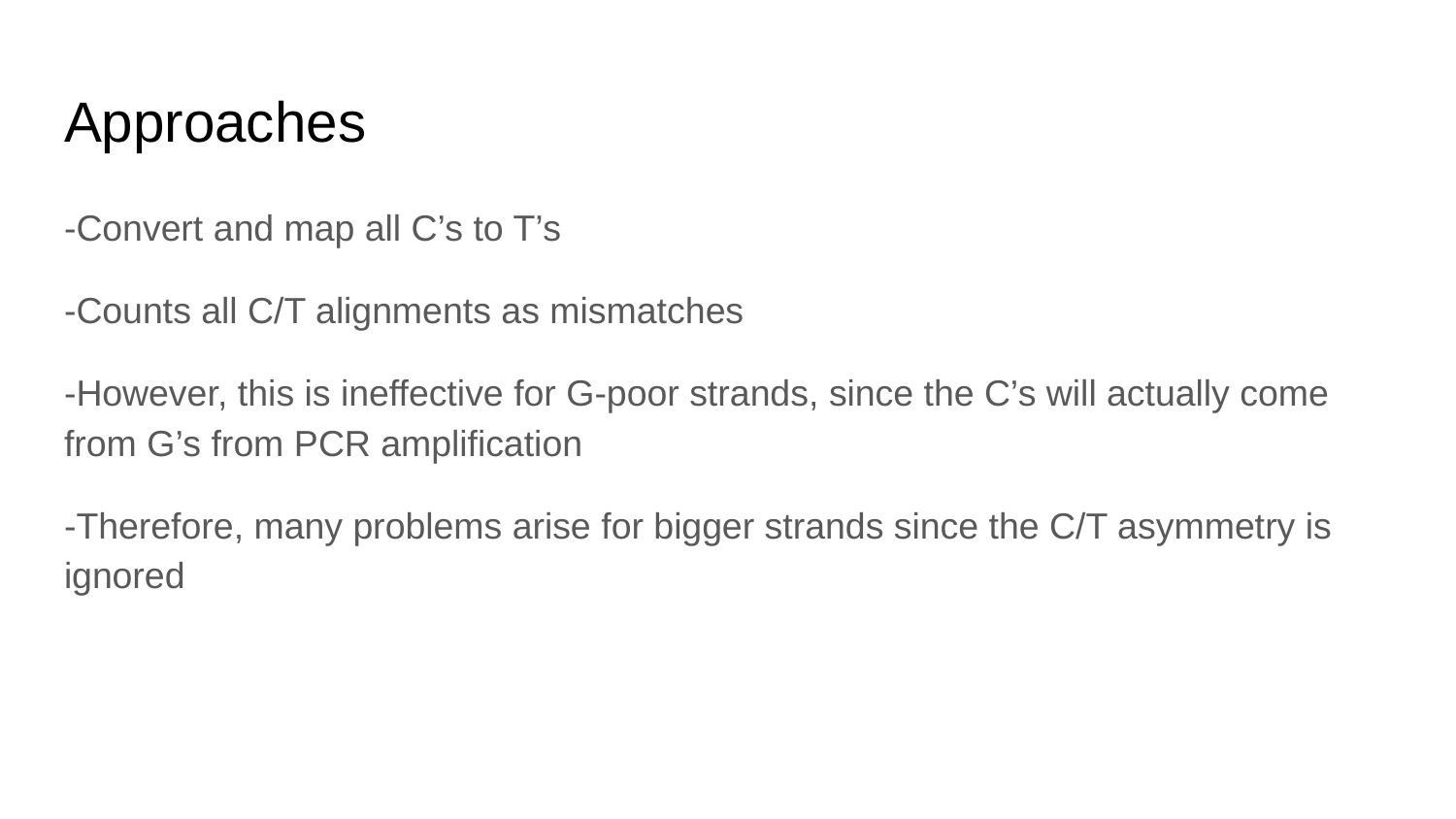

# Approaches
-Convert and map all C’s to T’s
-Counts all C/T alignments as mismatches
-However, this is ineffective for G-poor strands, since the C’s will actually come from G’s from PCR amplification
-Therefore, many problems arise for bigger strands since the C/T asymmetry is ignored